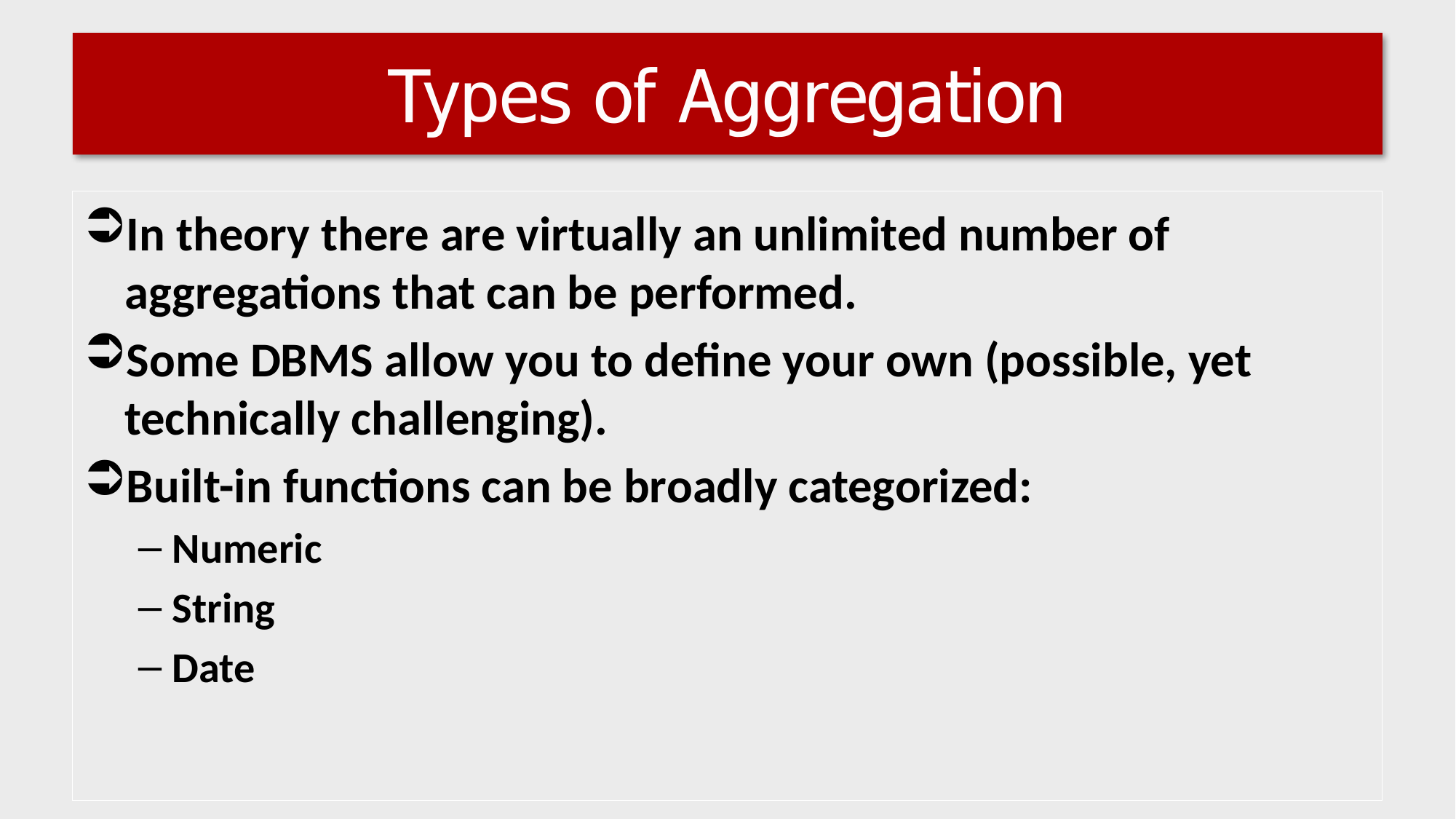

# Types of Aggregation
In theory there are virtually an unlimited number of aggregations that can be performed.
Some DBMS allow you to define your own (possible, yet technically challenging).
Built-in functions can be broadly categorized:
Numeric
String
Date